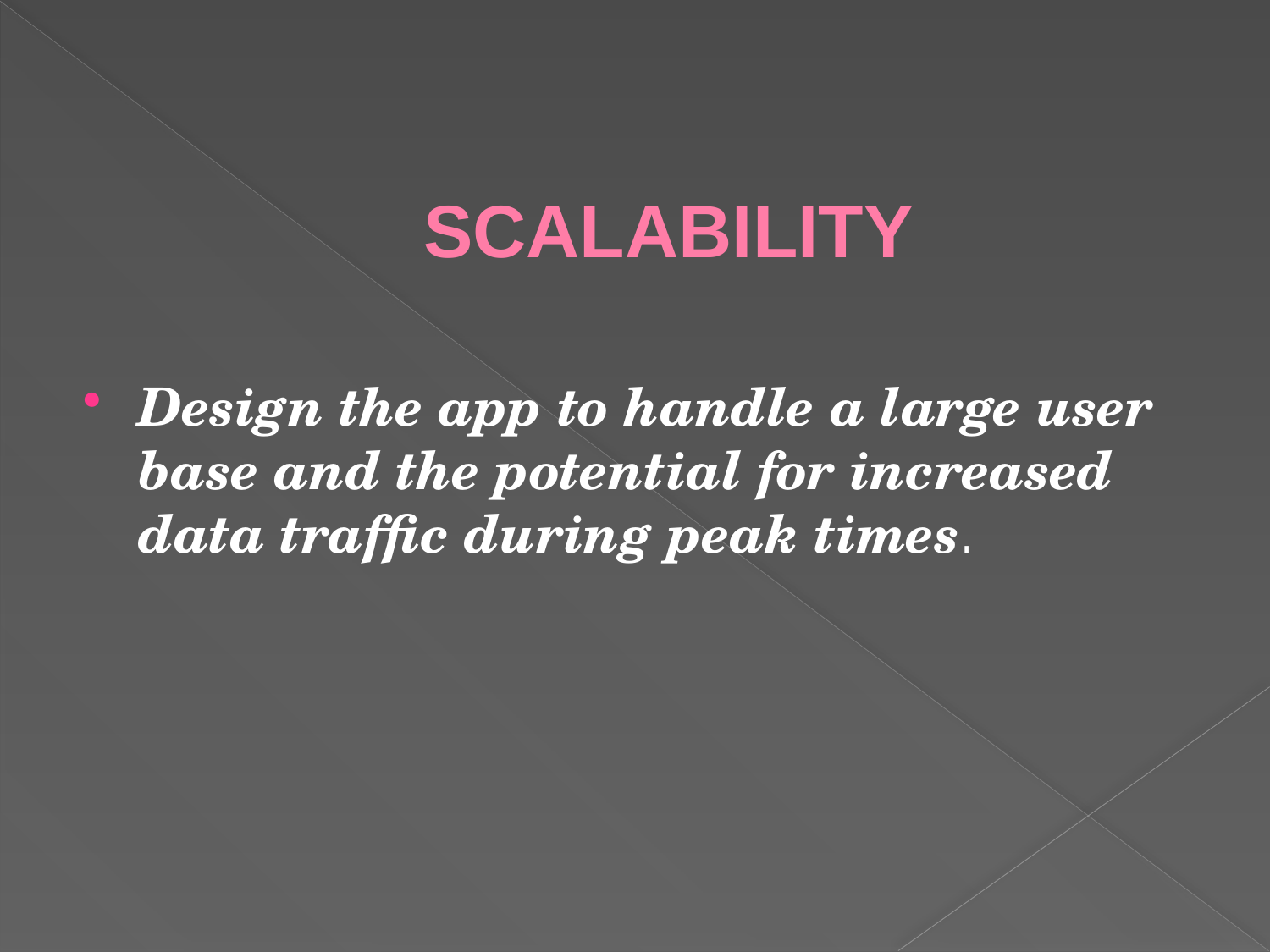

# SCALABILITY
Design the app to handle a large user base and the potential for increased data traffic during peak times.